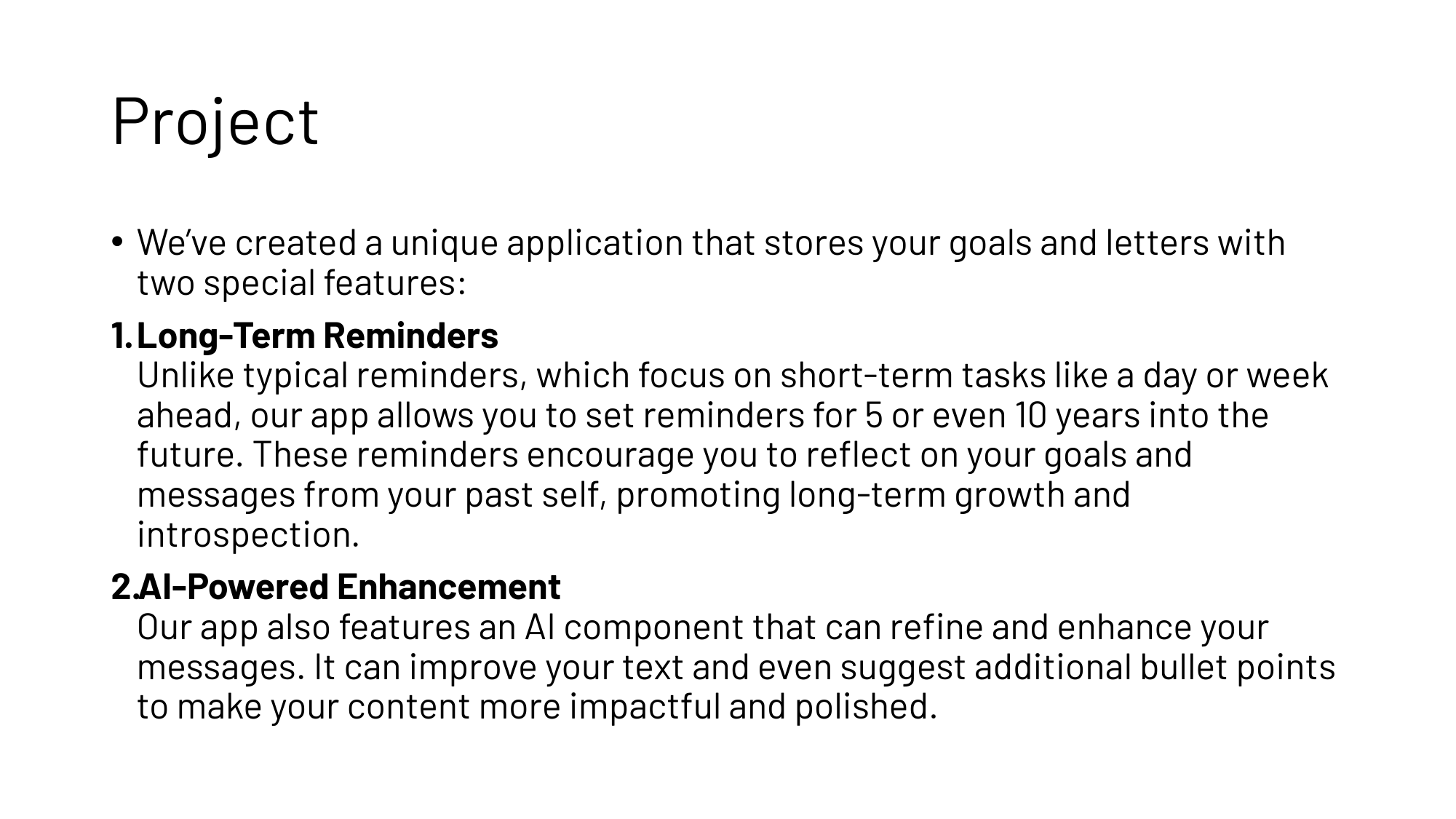

# Project
We’ve created a unique application that stores your goals and letters with two special features:
Long-Term Reminders
Unlike typical reminders, which focus on short-term tasks like a day or week ahead, our app allows you to set reminders for 5 or even 10 years into the future. These reminders encourage you to reflect on your goals and messages from your past self, promoting long-term growth and introspection.
AI-Powered Enhancement
Our app also features an AI component that can refine and enhance your messages. It can improve your text and even suggest additional bullet points to make your content more impactful and polished.